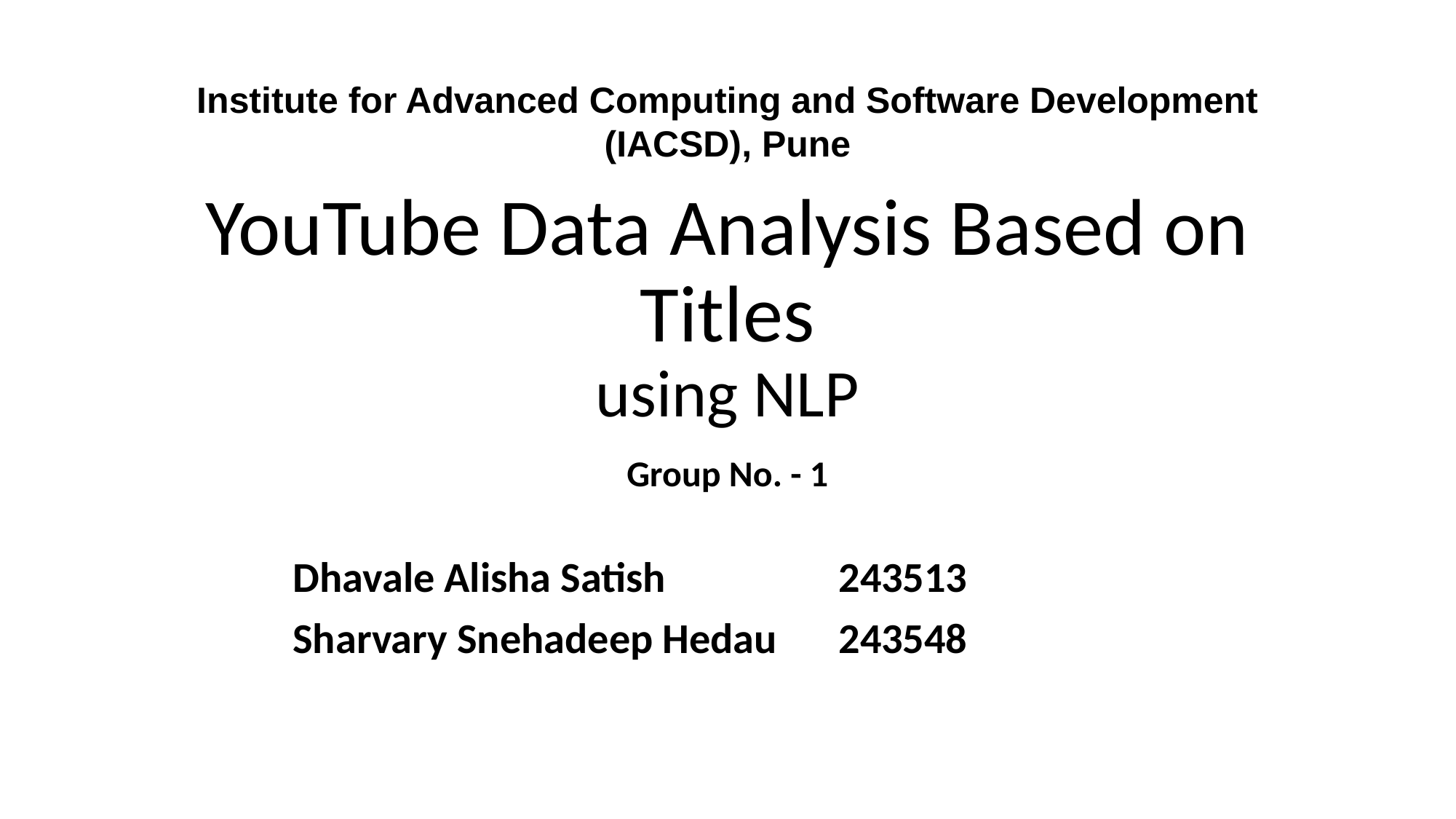

Institute for Advanced Computing and Software Development (IACSD), Pune
# YouTube Data Analysis Based on Titles using NLP
Group No. - 1
Dhavale Alisha Satish		243513
Sharvary Snehadeep Hedau	243548